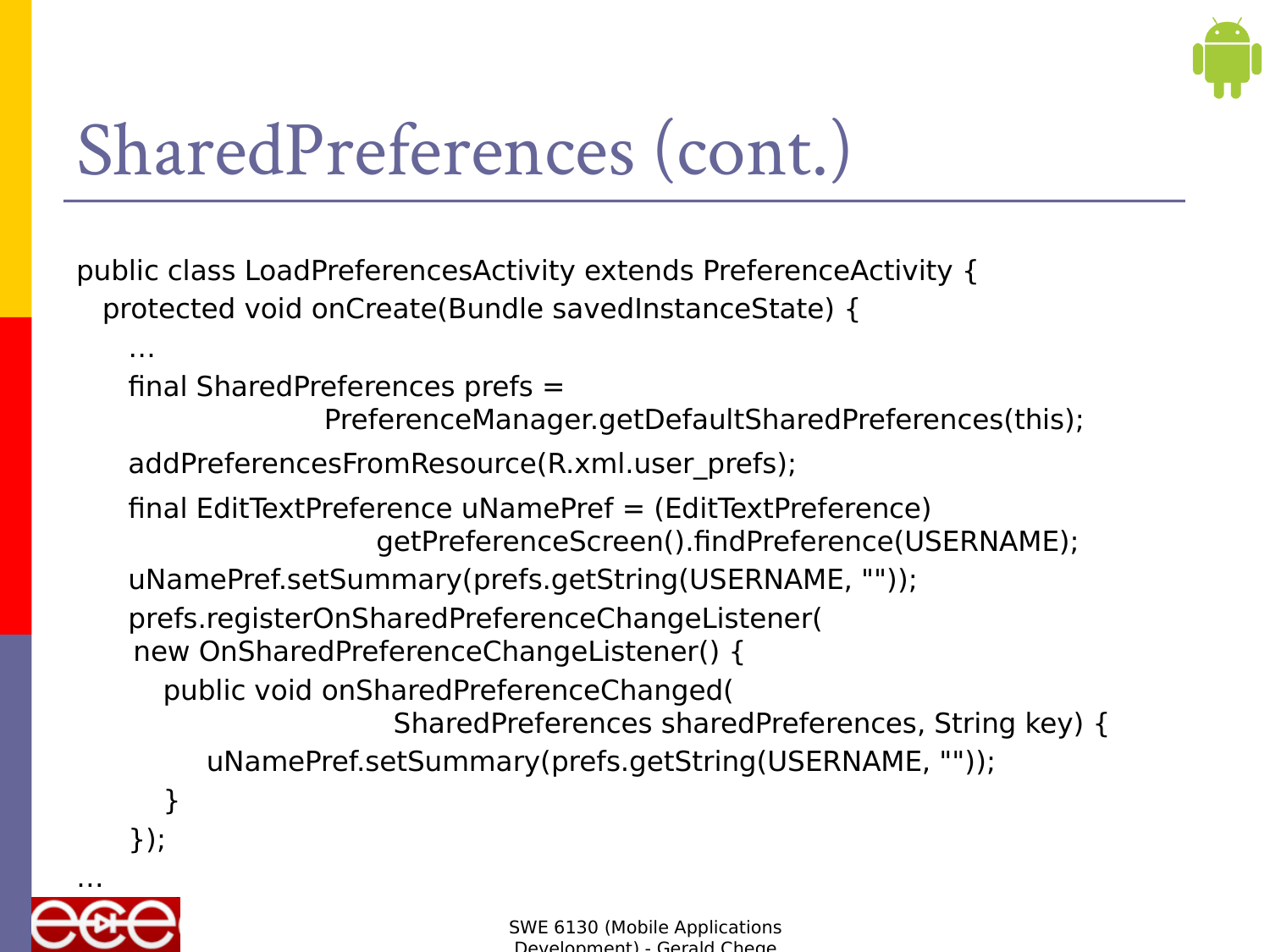

# SharedPreferences (cont.)
public class LoadPreferencesActivity extends PreferenceActivity {
   protected void onCreate(Bundle savedInstanceState) {
      …
      final SharedPreferences prefs =
                       PreferenceManager.getDefaultSharedPreferences(this);
      addPreferencesFromResource(R.xml.user_prefs);
      final EditTextPreference uNamePref = (EditTextPreference)
                             getPreferenceScreen().findPreference(USERNAME);
      uNamePref.setSummary(prefs.getString(USERNAME, ""));
      prefs.registerOnSharedPreferenceChangeListener(
 new OnSharedPreferenceChangeListener() {
          public void onSharedPreferenceChanged(
                               SharedPreferences sharedPreferences, String key) {
               uNamePref.setSummary(prefs.getString(USERNAME, ""));
          }
      });
…
SWE 6130 (Mobile Applications Development) - Gerald Chege